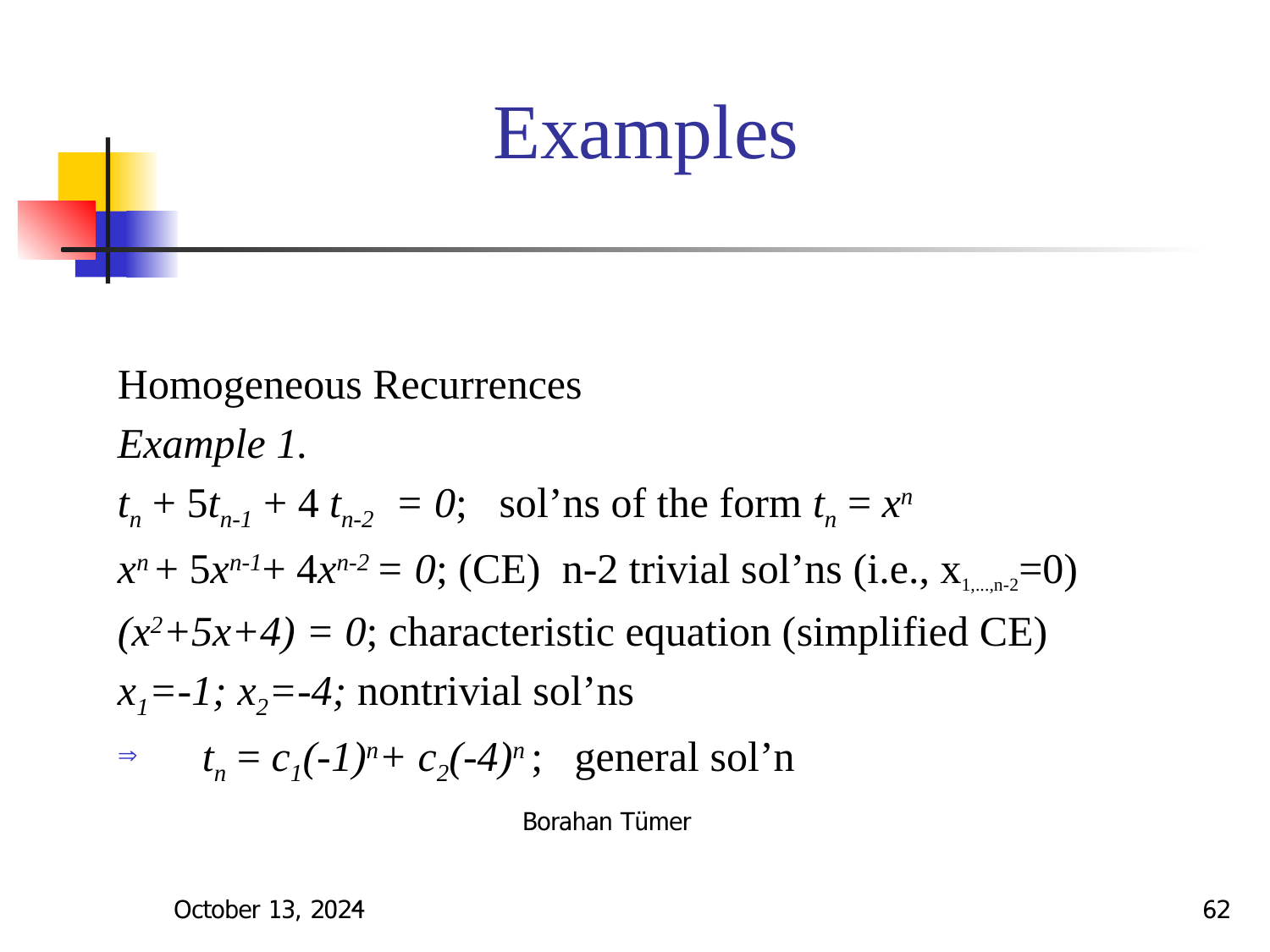

# Examples
Homogeneous Recurrences
Example 1.
tn + 5tn-1 + 4 tn-2  = 0;   sol’ns of the form tn = xn
xn + 5xn-1+ 4xn-2 = 0; (CE)  n-2 trivial sol’ns (i.e., x1,...,n-2=0)
(x2+5x+4) = 0; characteristic equation (simplified CE)
x1=-1; x2=-4; nontrivial sol’ns
tn = c1(-1)n+ c2(-4)n ;   general sol’n
October 13, 2024
Borahan Tümer
62